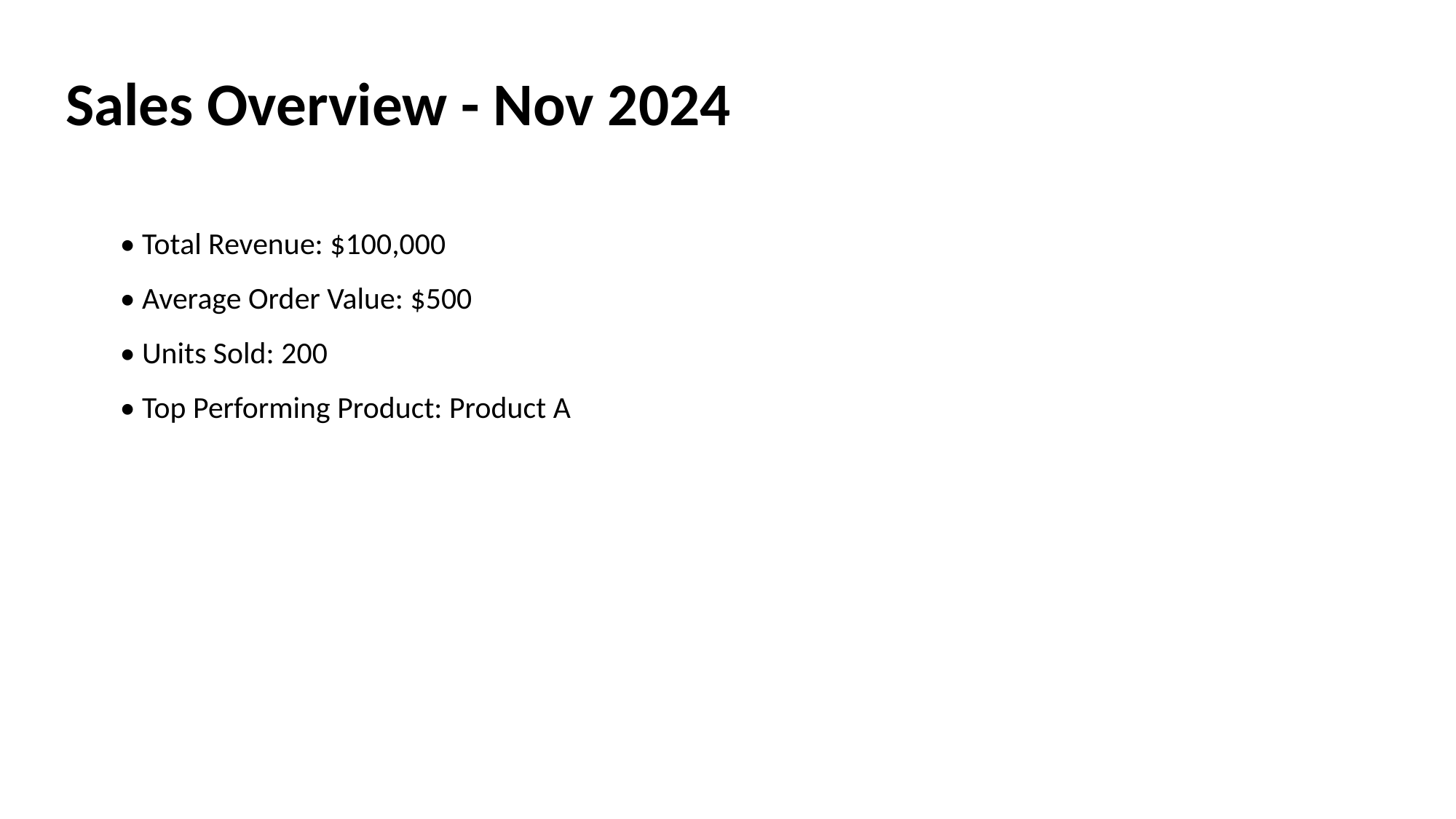

# Sales Overview - Nov 2024
• Total Revenue: $100,000
• Average Order Value: $500
• Units Sold: 200
• Top Performing Product: Product A